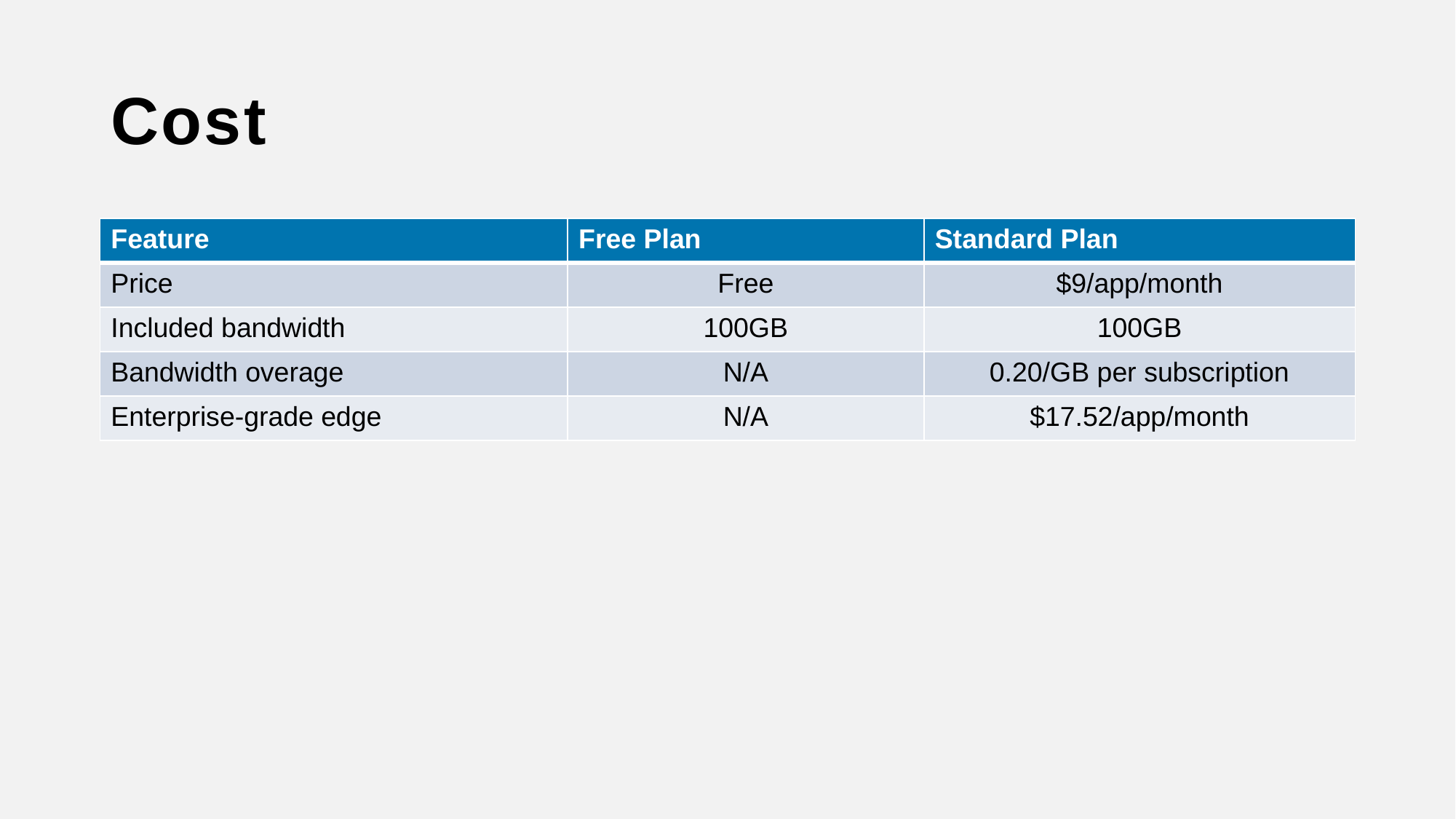

# Cost
| Feature | Free Plan | Standard Plan |
| --- | --- | --- |
| Price | Free | $9/app/month |
| Included bandwidth | 100GB | 100GB |
| Bandwidth overage | N/A | 0.20/GB per subscription |
| Enterprise-grade edge | N/A | $17.52/app/month |